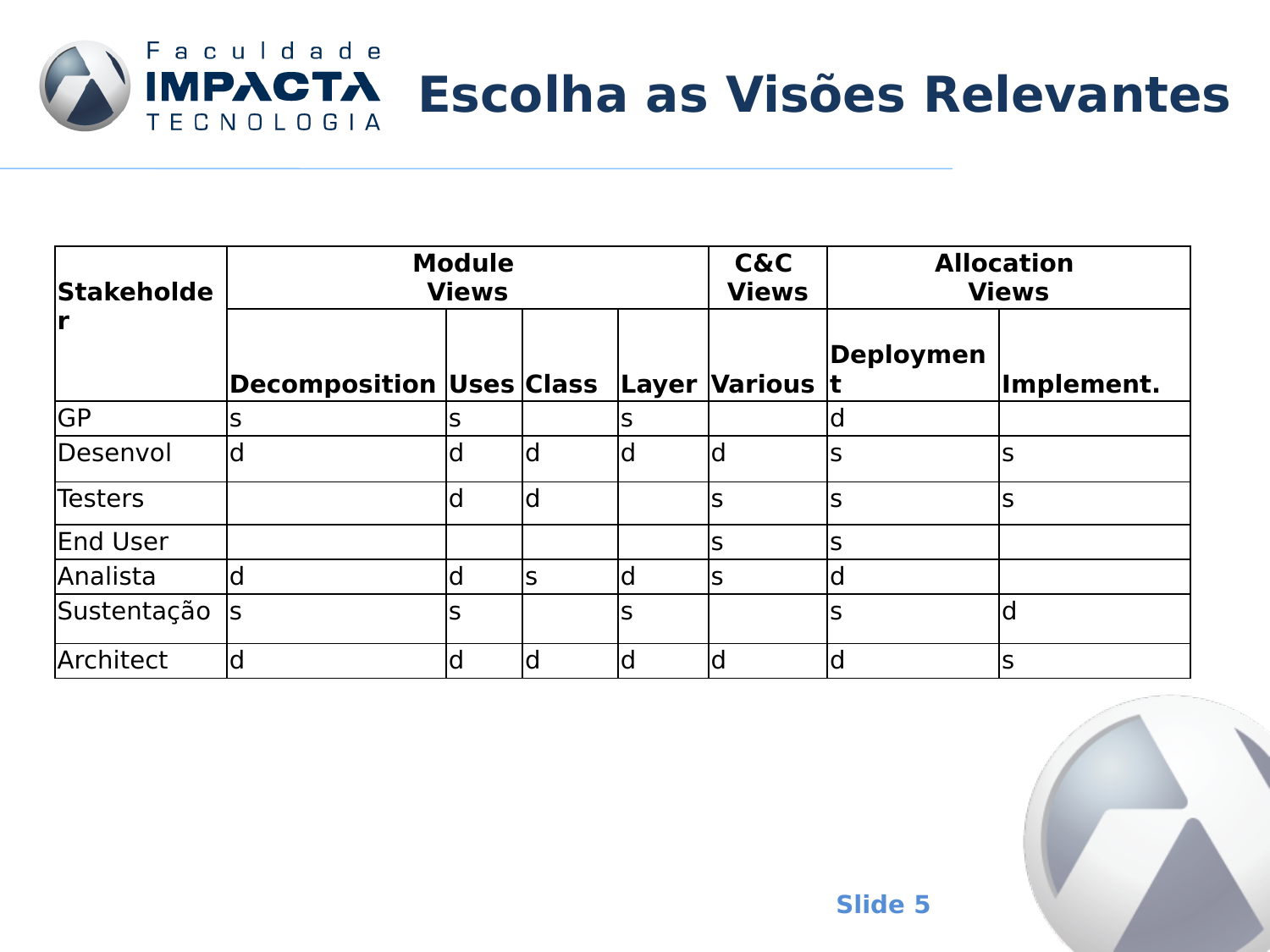

# Escolha as Visões Relevantes
| Stakeholder | Module Views |  |  |  | C&C Views | Allocation Views |  |
| --- | --- | --- | --- | --- | --- | --- | --- |
|  | Decomposition | Uses | Class | Layer | Various | Deployment | Implement. |
| GP | s | s |  | s |  | d |  |
| Desenvol | d | d | d | d | d | s | s |
| Testers |  | d | d |  | s | s | s |
| End User |  |  |  |  | s | s |  |
| Analista | d | d | s | d | s | d |  |
| Sustentação | s | s |  | s |  | s | d |
| Architect | d | d | d | d | d | d | s |